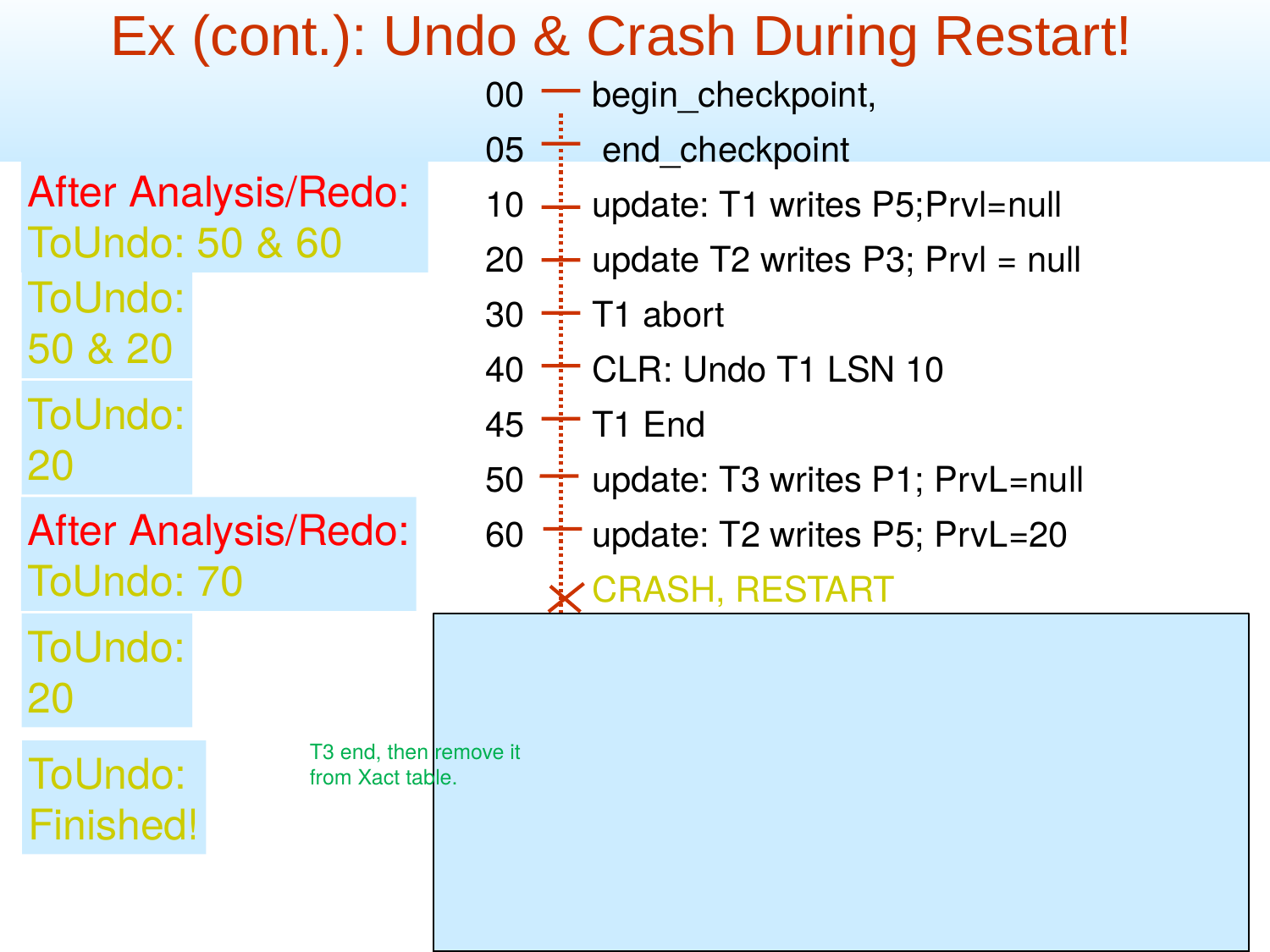

Ex (cont.): Undo & Crash During Restart!
00
05
     10
     20
     30
40
45
     50
     60

     70
80
85

     90
100
begin_checkpoint,
 end_checkpoint
update: T1 writes P5;Prvl=null
update T2 writes P3; Prvl = null
T1 abort
CLR: Undo T1 LSN 10
T1 End
update: T3 writes P1; PrvL=null
update: T2 writes P5; PrvL=20
CRASH, RESTART
CLR: Undo T2 LSN 60; UndoNxtLSN=20
CLR: Undo T3 LSN 50;UndoNxtLSN=null
T3 end
CRASH, RESTART
CLR: Undo T2 LSN 20;UndoNxtLSN=null
 T2 end

After Analysis/Redo:
ToUndo: 50 & 60

ToUndo:
50 & 20

ToUndo:
20

After Analysis/Redo:
ToUndo: 70

ToUndo:
20

T3 end, then remove it from Xact table.
ToUndo:
Finished!

27